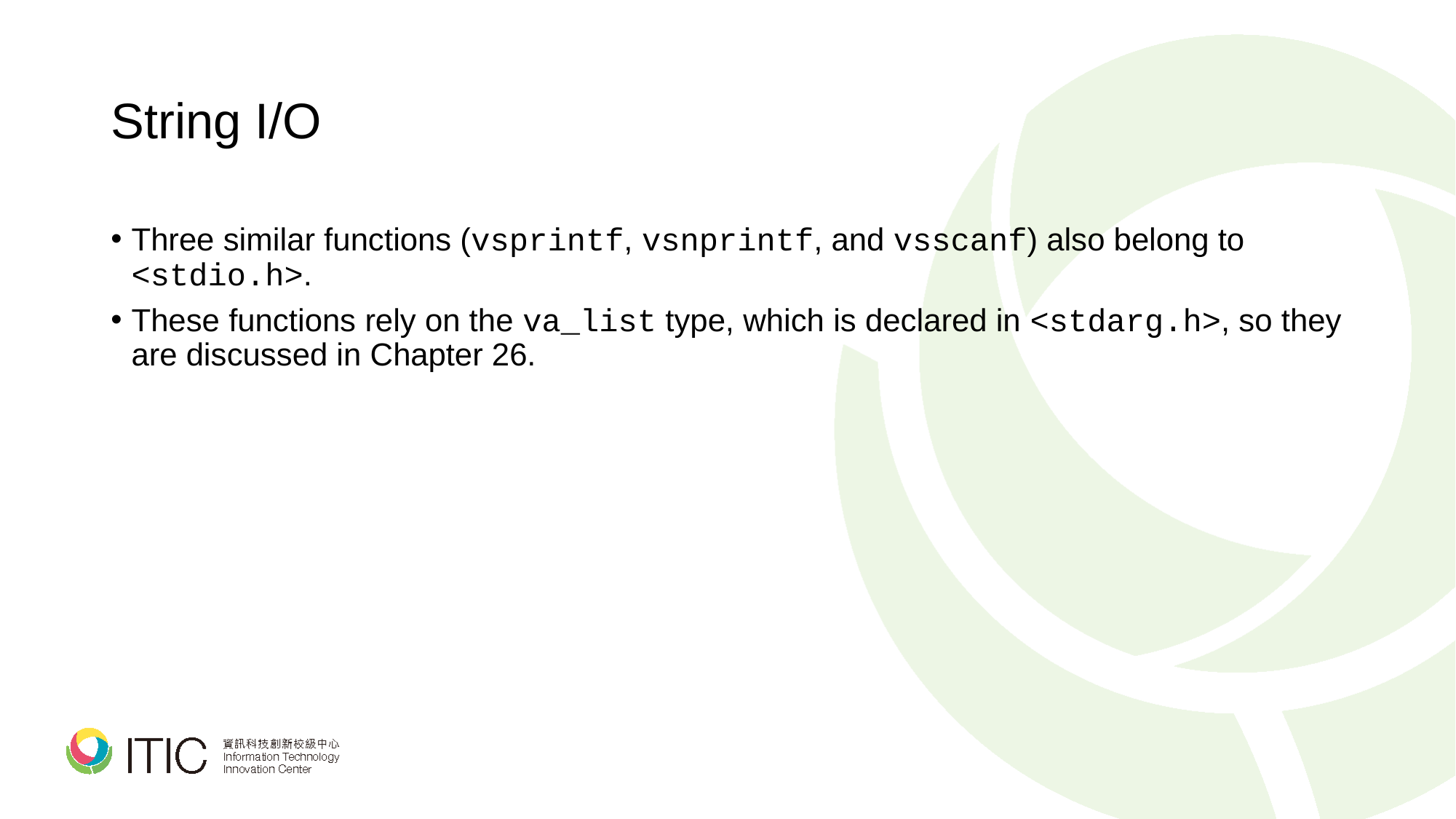

# String I/O
Three similar functions (vsprintf, vsnprintf, and vsscanf) also belong to <stdio.h>.
These functions rely on the va_list type, which is declared in <stdarg.h>, so they are discussed in Chapter 26.